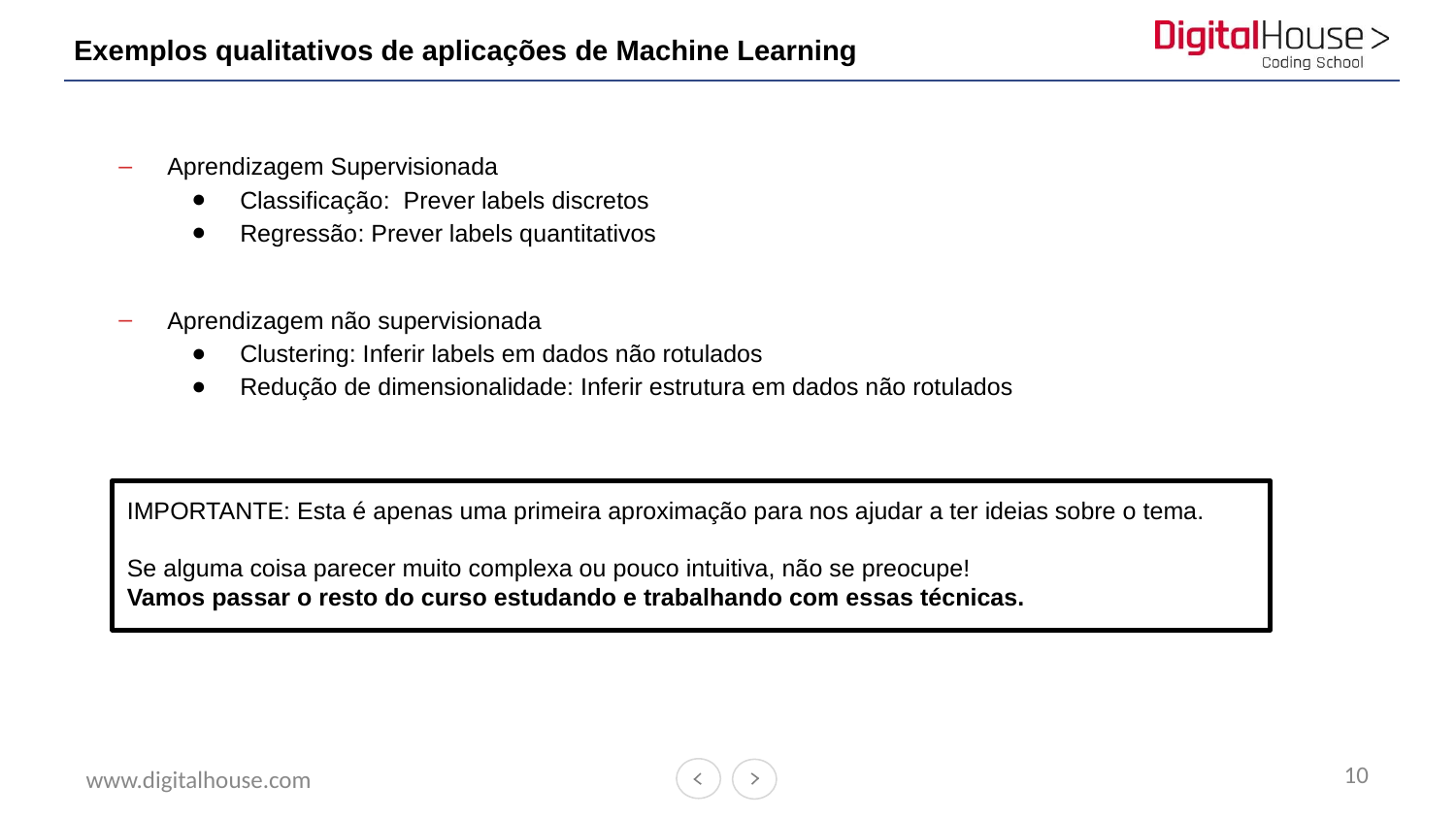

# Exemplos qualitativos de aplicações de Machine Learning

Aprendizagem Supervisionada
Classificação:  Prever labels discretos
Regressão: Prever labels quantitativos

Aprendizagem não supervisionada
Clustering: Inferir labels em dados não rotulados
Redução de dimensionalidade: Inferir estrutura em dados não rotulados
IMPORTANTE: Esta é apenas uma primeira aproximação para nos ajudar a ter ideias sobre o tema.

Se alguma coisa parecer muito complexa ou pouco intuitiva, não se preocupe!
Vamos passar o resto do curso estudando e trabalhando com essas técnicas.

10